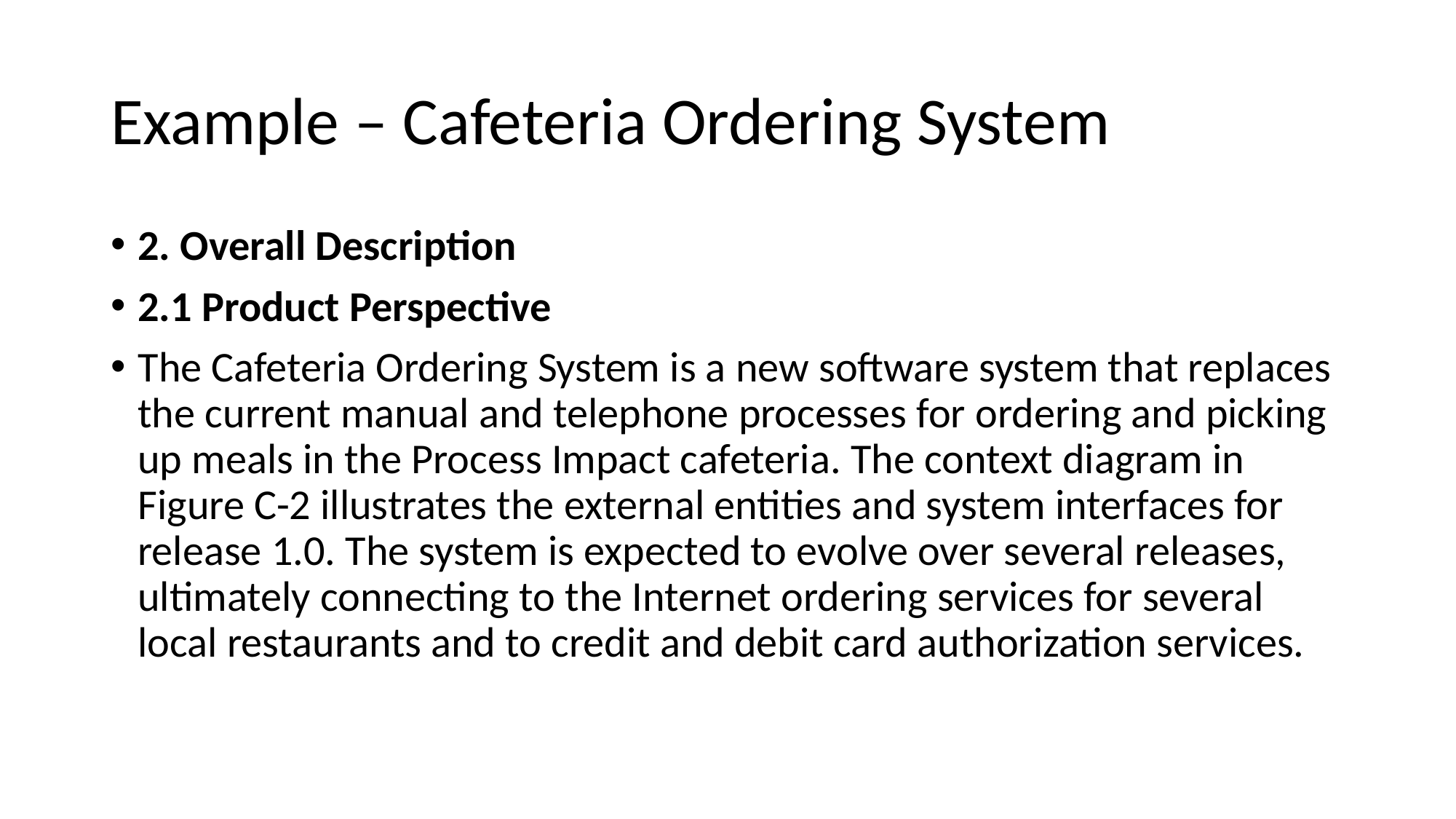

Example – Cafeteria Ordering System
2. Overall Description
2.1 Product Perspective
The Cafeteria Ordering System is a new software system that replaces the current manual and telephone processes for ordering and picking up meals in the Process Impact cafeteria. The context diagram in Figure C-2 illustrates the external entities and system interfaces for release 1.0. The system is expected to evolve over several releases, ultimately connecting to the Internet ordering services for several local restaurants and to credit and debit card authorization services.